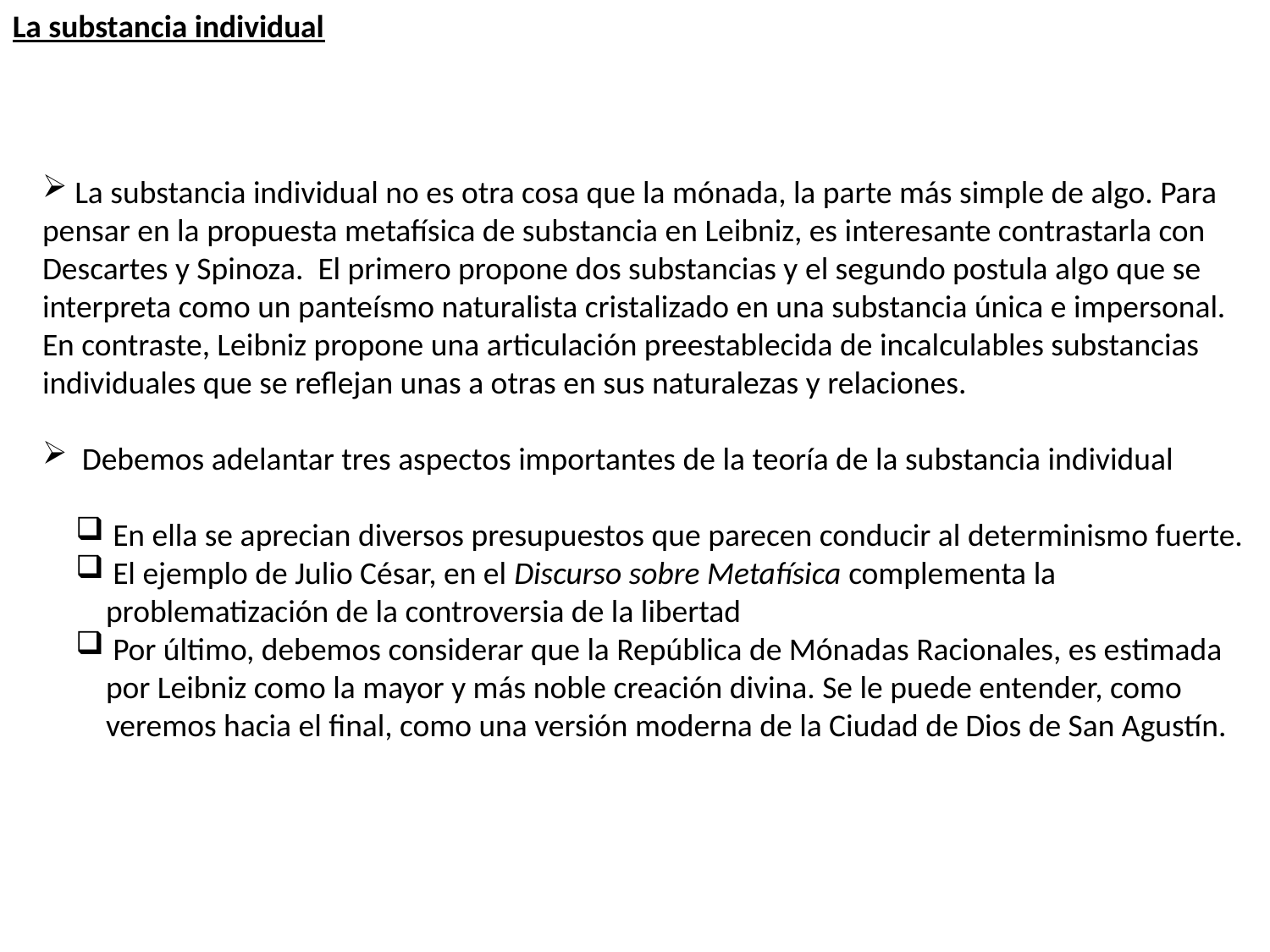

La substancia individual
 La substancia individual no es otra cosa que la mónada, la parte más simple de algo. Para pensar en la propuesta metafísica de substancia en Leibniz, es interesante contrastarla con Descartes y Spinoza.  El primero propone dos substancias y el segundo postula algo que se interpreta como un panteísmo naturalista cristalizado en una substancia única e impersonal.  En contraste, Leibniz propone una articulación preestablecida de incalculables substancias individuales que se reflejan unas a otras en sus naturalezas y relaciones.

  Debemos adelantar tres aspectos importantes de la teoría de la substancia individual

 En ella se aprecian diversos presupuestos que parecen conducir al determinismo fuerte.
 El ejemplo de Julio César, en el Discurso sobre Metafísica complementa la problematización de la controversia de la libertad
 Por último, debemos considerar que la República de Mónadas Racionales, es estimada por Leibniz como la mayor y más noble creación divina. Se le puede entender, como veremos hacia el final, como una versión moderna de la Ciudad de Dios de San Agustín.